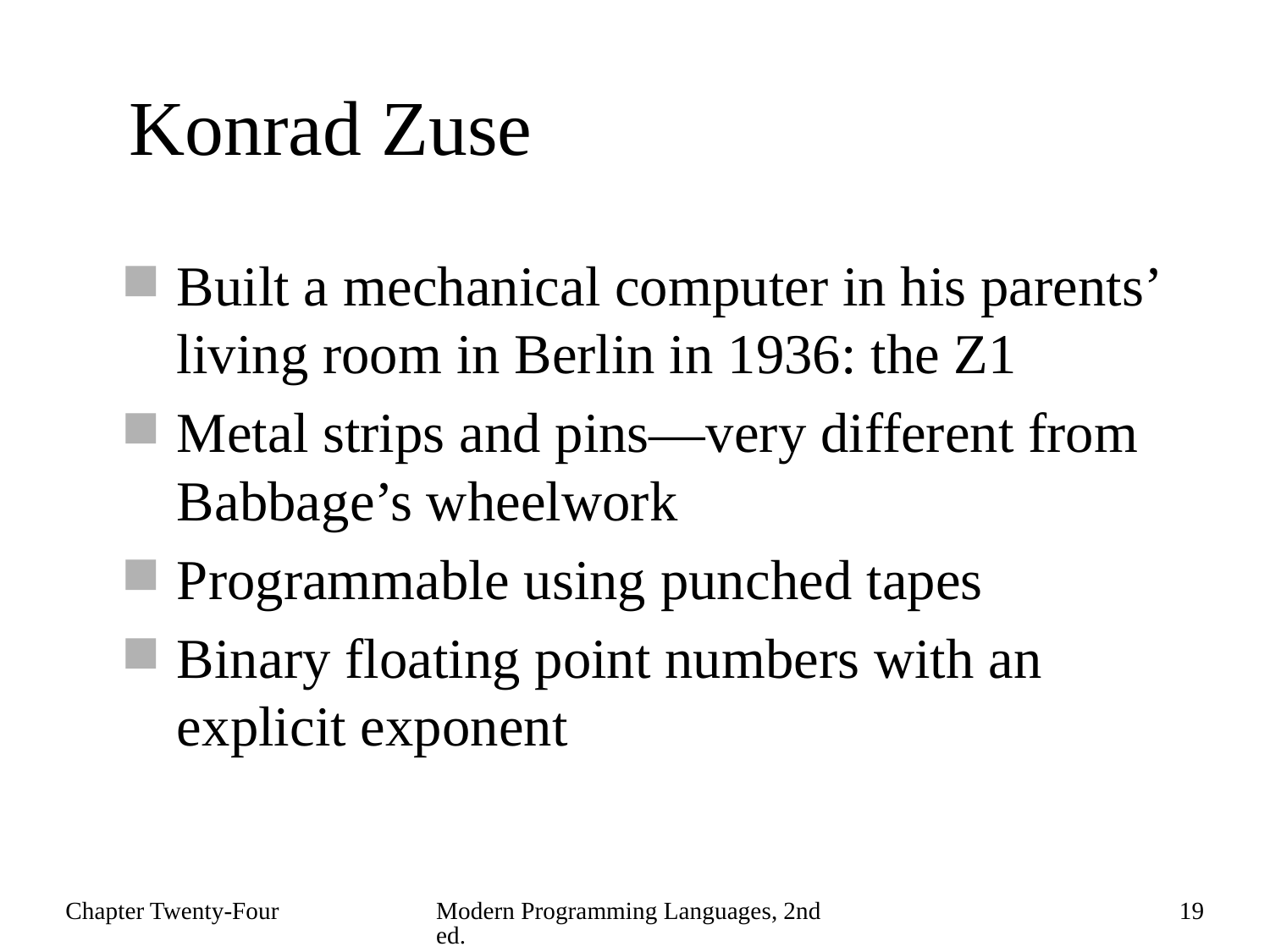

# Konrad Zuse
Built a mechanical computer in his parents’ living room in Berlin in 1936: the Z1
Metal strips and pins—very different from Babbage’s wheelwork
Programmable using punched tapes
Binary floating point numbers with an explicit exponent
Chapter Twenty-Four
Modern Programming Languages, 2nd ed.
19